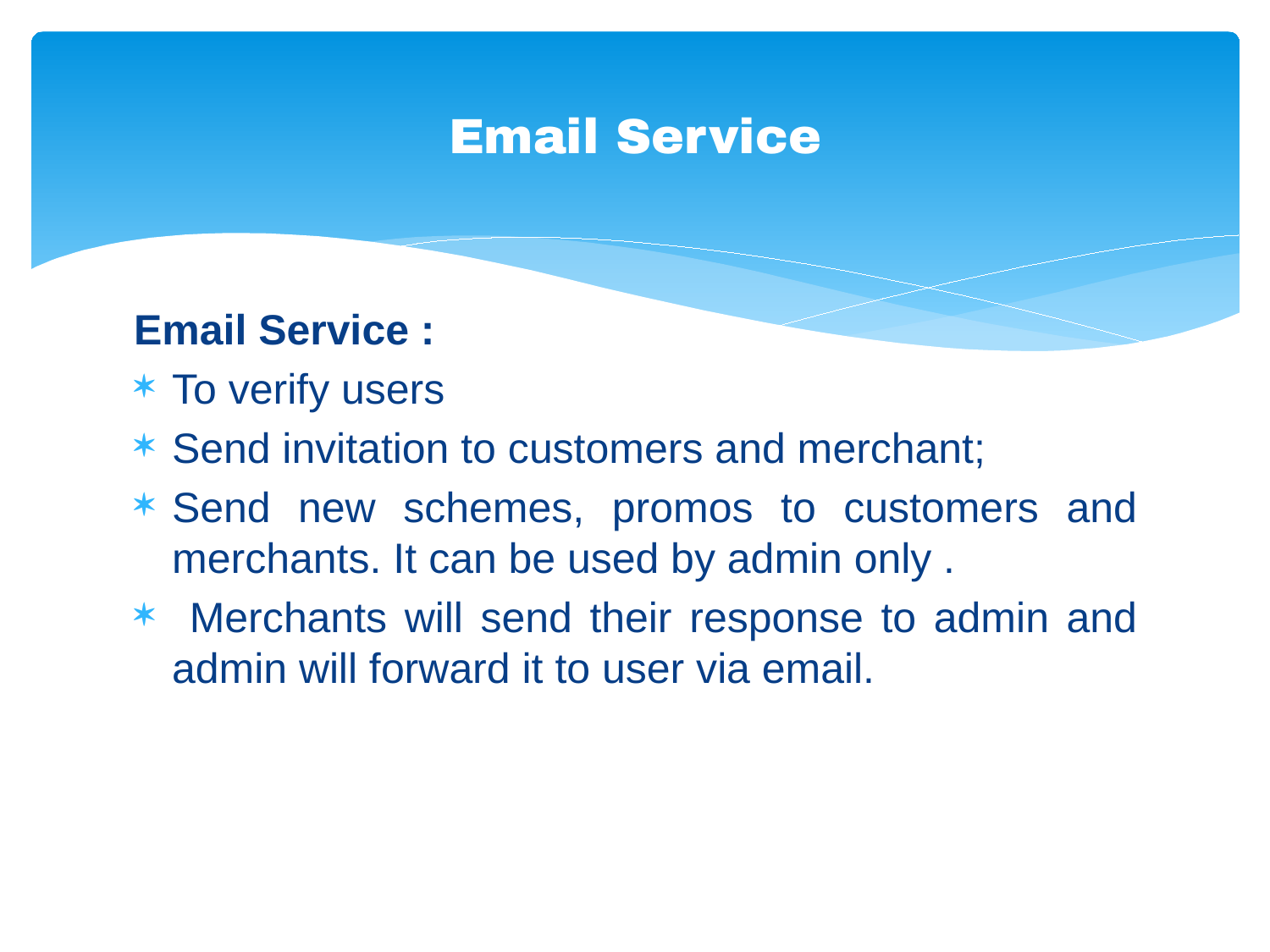

# Email Service
Email Service :
To verify users
Send invitation to customers and merchant;
Send new schemes, promos to customers and merchants. It can be used by admin only .
 Merchants will send their response to admin and admin will forward it to user via email.